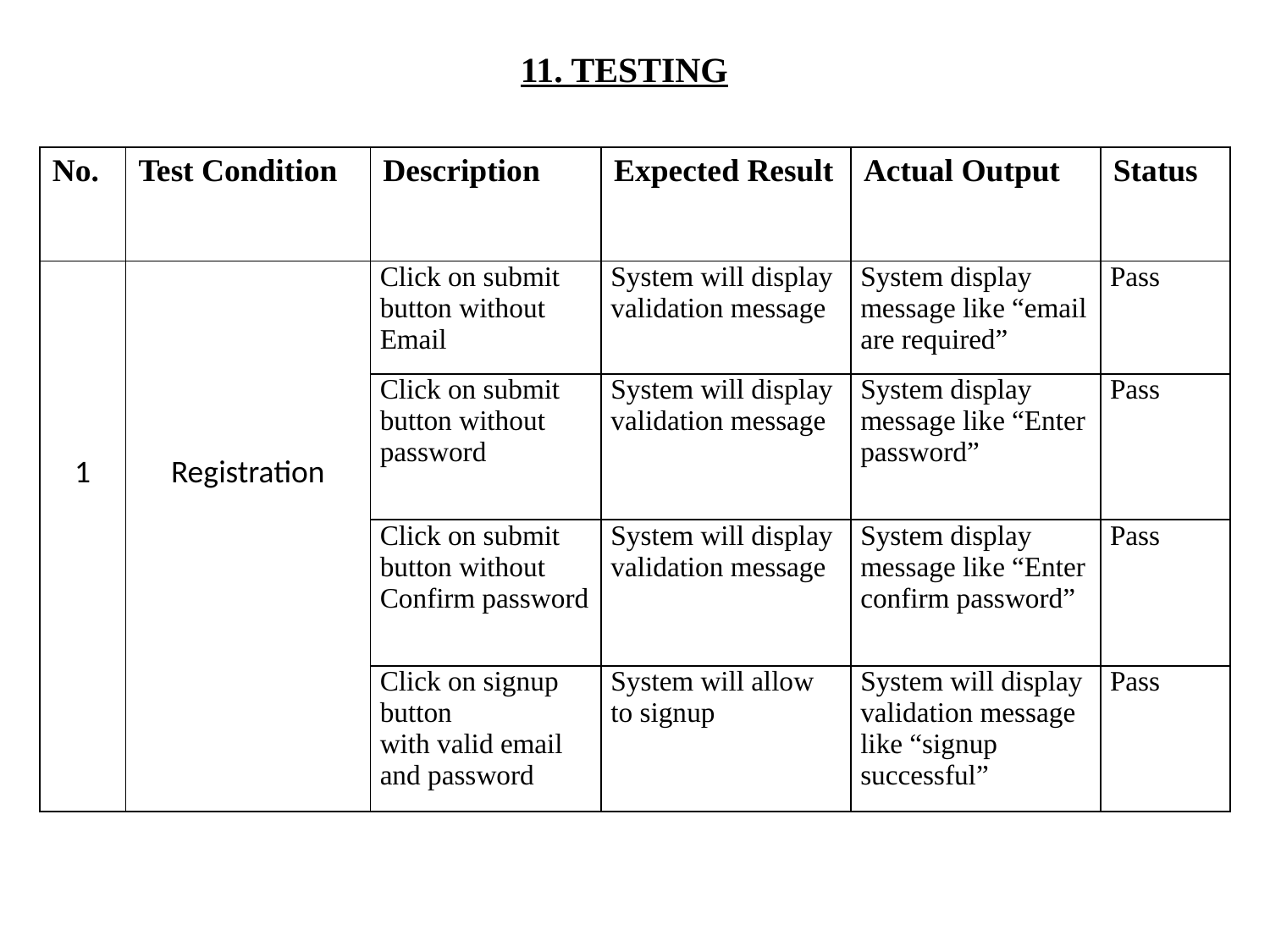

# 11. TESTING
| No. | Test Condition | Description | Expected Result | Actual Output | Status |
| --- | --- | --- | --- | --- | --- |
| 1 | Registration | Click on submit button without Email | System will display validation message | System display message like “email are required” | Pass |
|  |  | Click on submit button without password | System will display validation message | System display message like “Enter password” | Pass |
|  |  | Click on submit button without Confirm password | System will display validation message | System display message like “Enter confirm password” | Pass |
|  |  | Click on signup button with valid email and password | System will allow to signup | System will display validation message like “signup successful” | Pass |